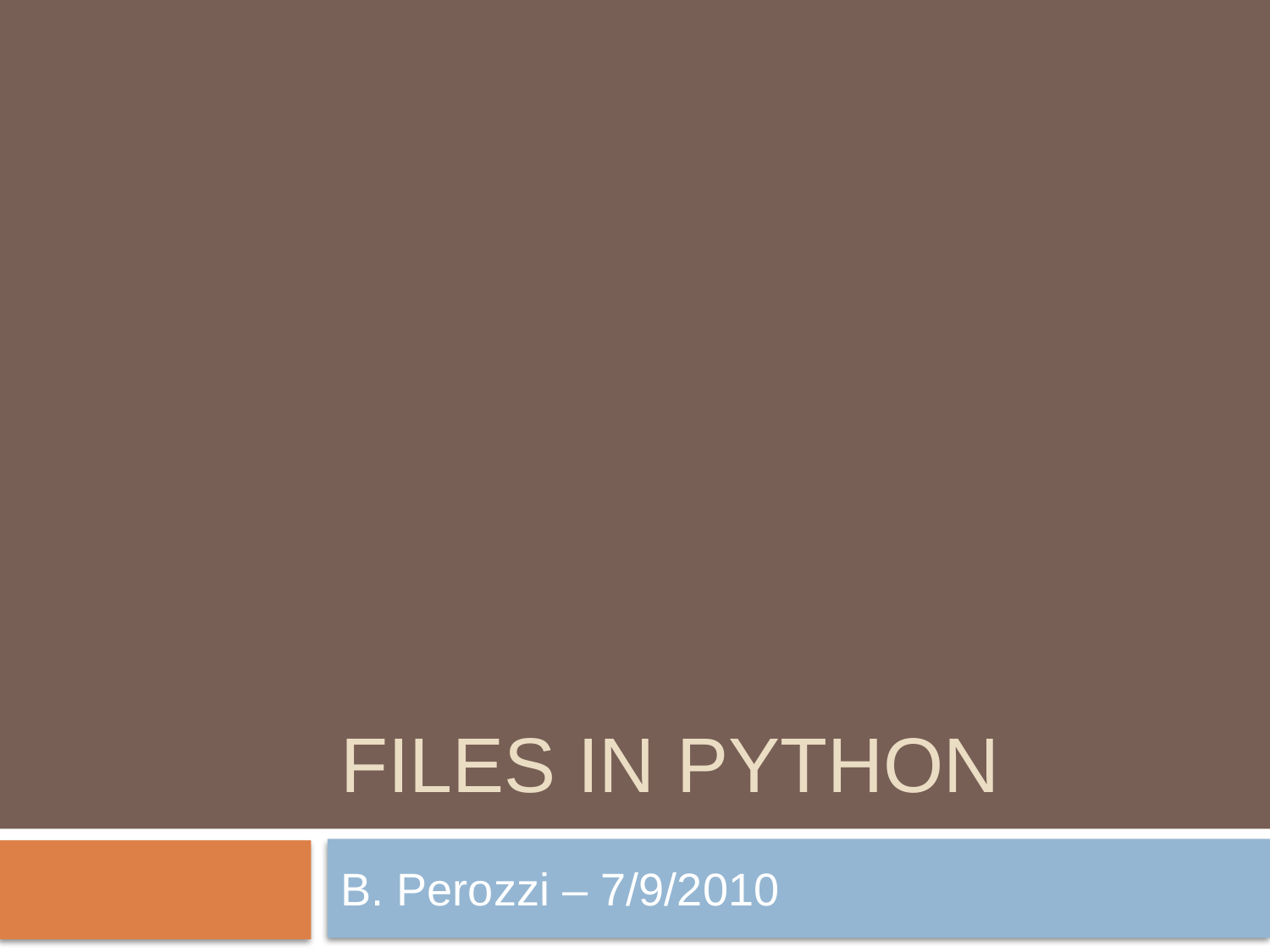

# Files in Python
B. Perozzi – 7/9/2010